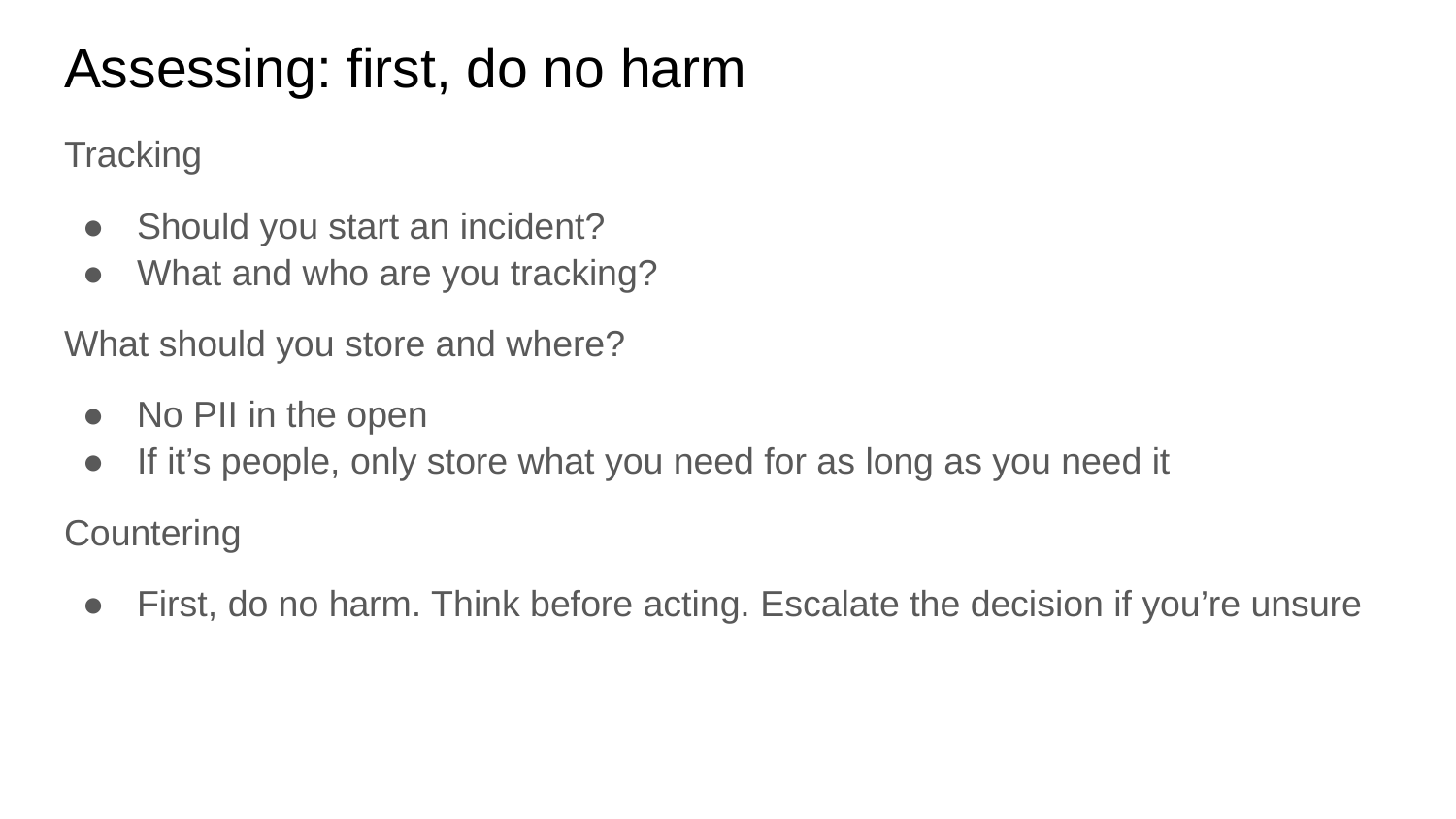

# Assessing: first, do no harm
Tracking
Should you start an incident?
What and who are you tracking?
What should you store and where?
No PII in the open
If it’s people, only store what you need for as long as you need it
Countering
First, do no harm. Think before acting. Escalate the decision if you’re unsure